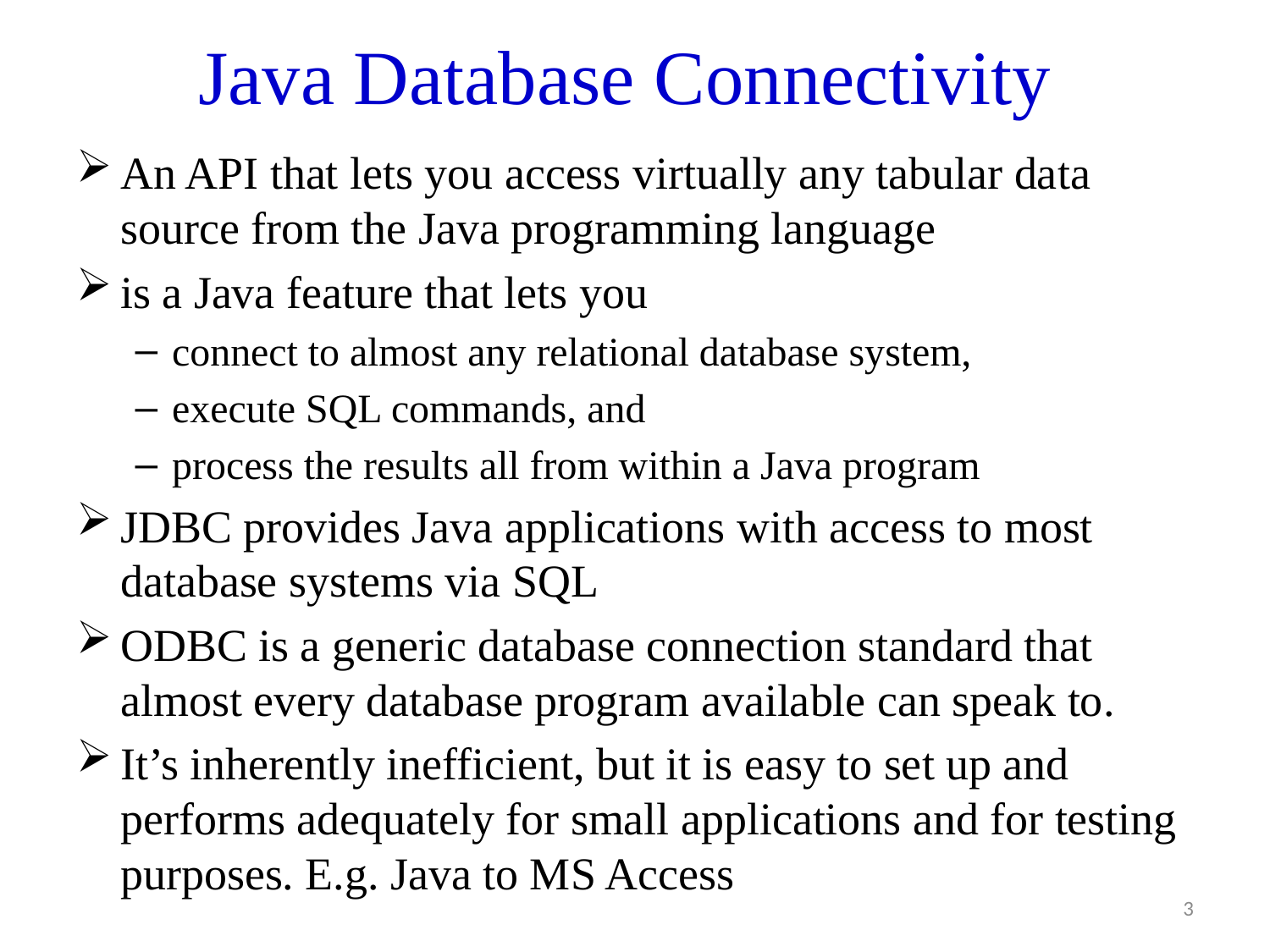

# Java Database Connectivity
An API that lets you access virtually any tabular data source from the Java programming language
is a Java feature that lets you
connect to almost any relational database system,
execute SQL commands, and
process the results all from within a Java program
JDBC provides Java applications with access to most database systems via SQL
ODBC is a generic database connection standard that almost every database program available can speak to.
It’s inherently inefficient, but it is easy to set up and performs adequately for small applications and for testing purposes. E.g. Java to MS Access

3